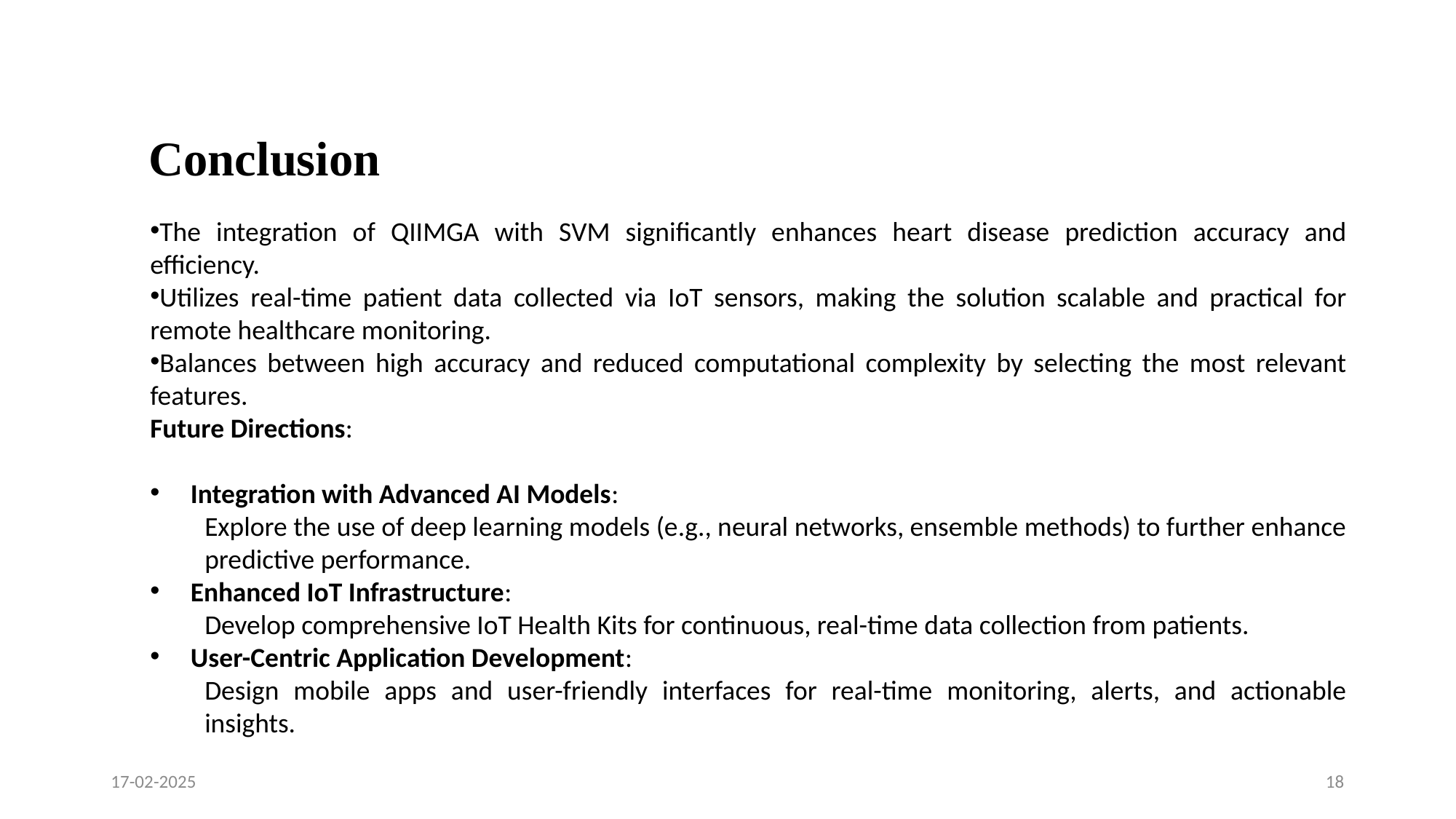

Conclusion
The integration of QIIMGA with SVM significantly enhances heart disease prediction accuracy and efficiency.
Utilizes real-time patient data collected via IoT sensors, making the solution scalable and practical for remote healthcare monitoring.
Balances between high accuracy and reduced computational complexity by selecting the most relevant features.
Future Directions:

     Integration with Advanced AI Models:
Explore the use of deep learning models (e.g., neural networks, ensemble methods) to further enhance predictive performance.
     Enhanced IoT Infrastructure:
Develop comprehensive IoT Health Kits for continuous, real-time data collection from patients.
     User-Centric Application Development:
Design mobile apps and user-friendly interfaces for real-time monitoring, alerts, and actionable insights.

17-02-2025
18